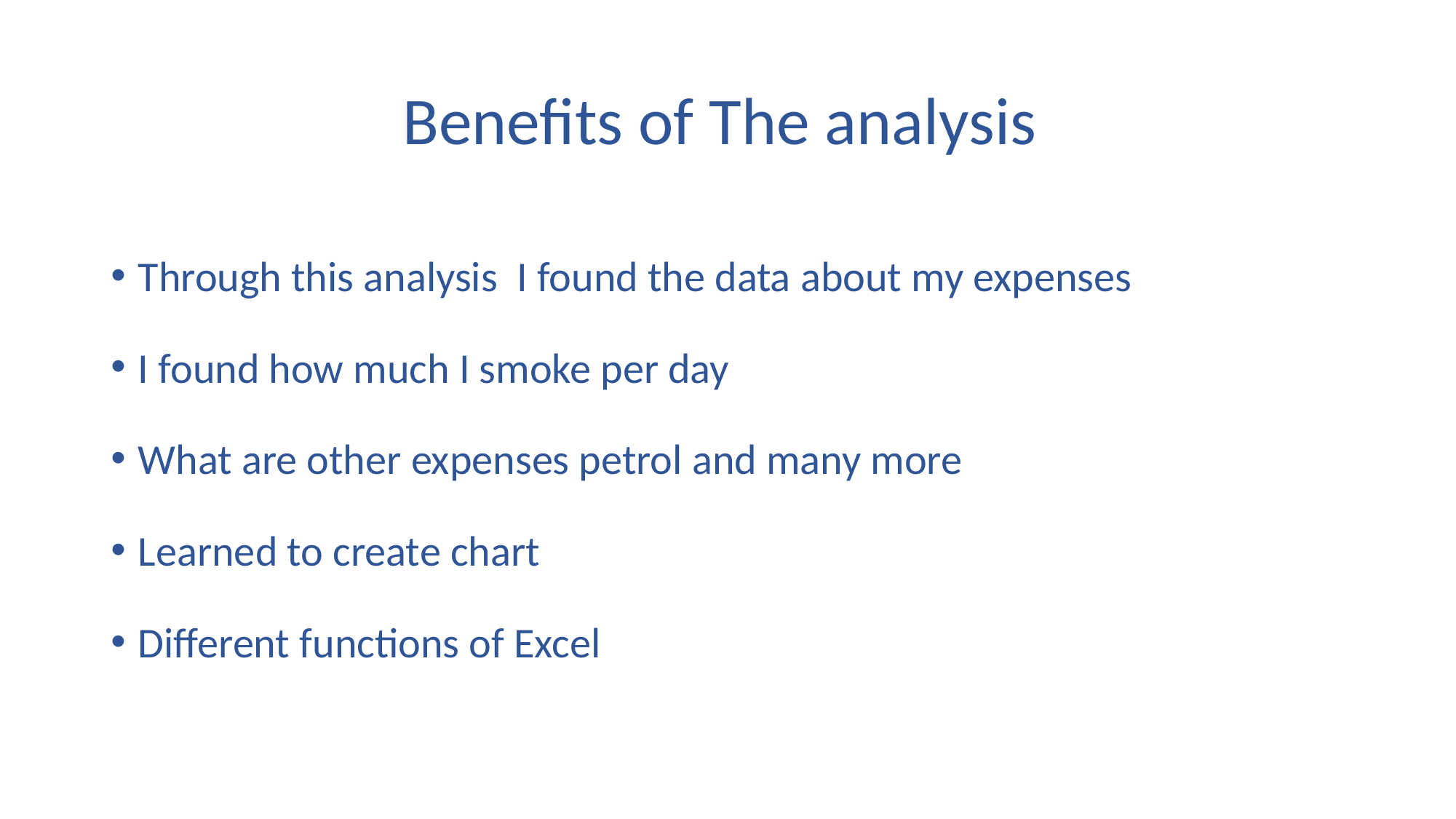

# Benefits of The analysis
Through this analysis  I found the data about my expenses
I found how much I smoke per day
What are other expenses petrol and many more
Learned to create chart
Different functions of Excel